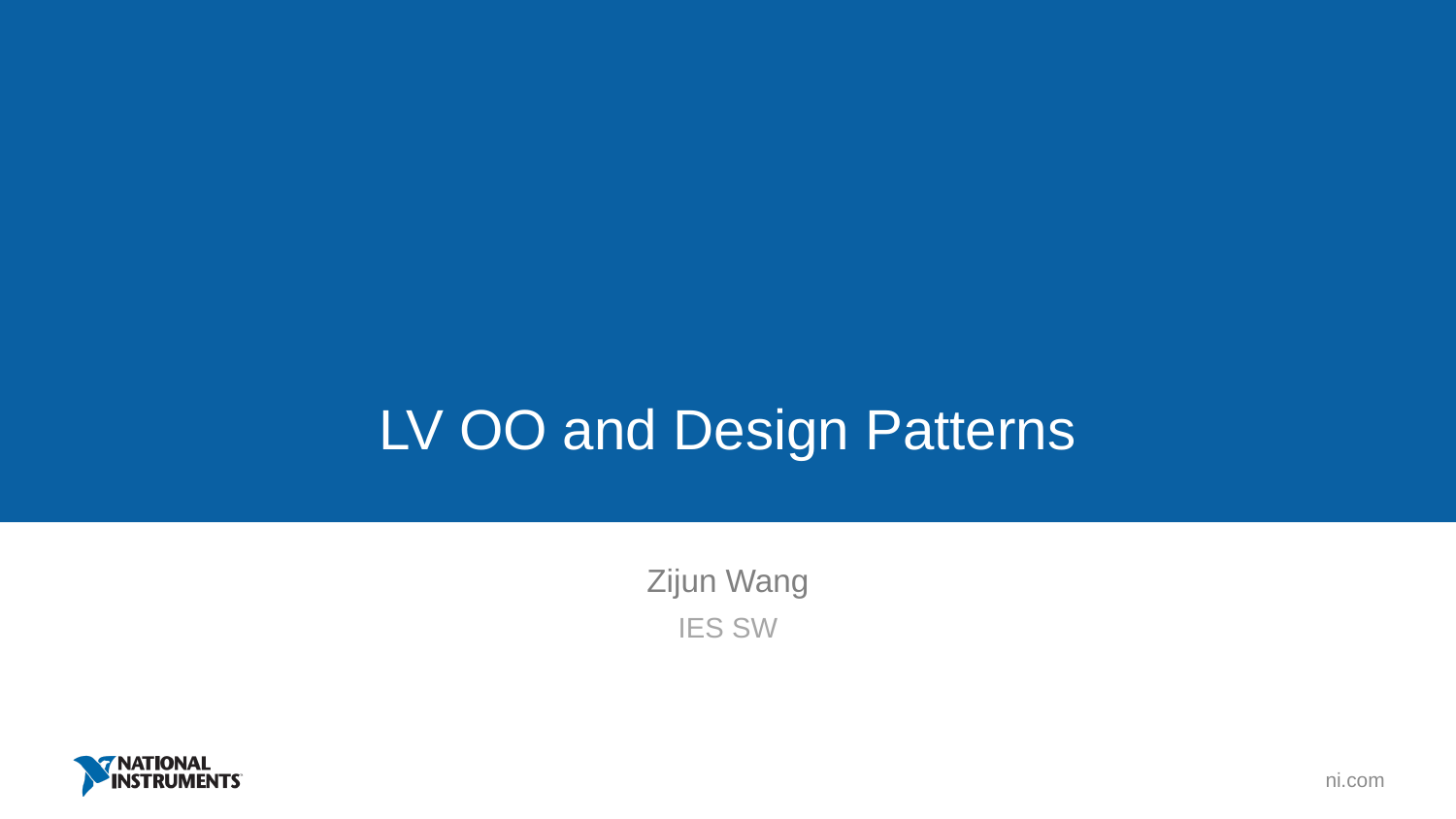

# LV OO and Design Patterns
Zijun Wang

IES SW